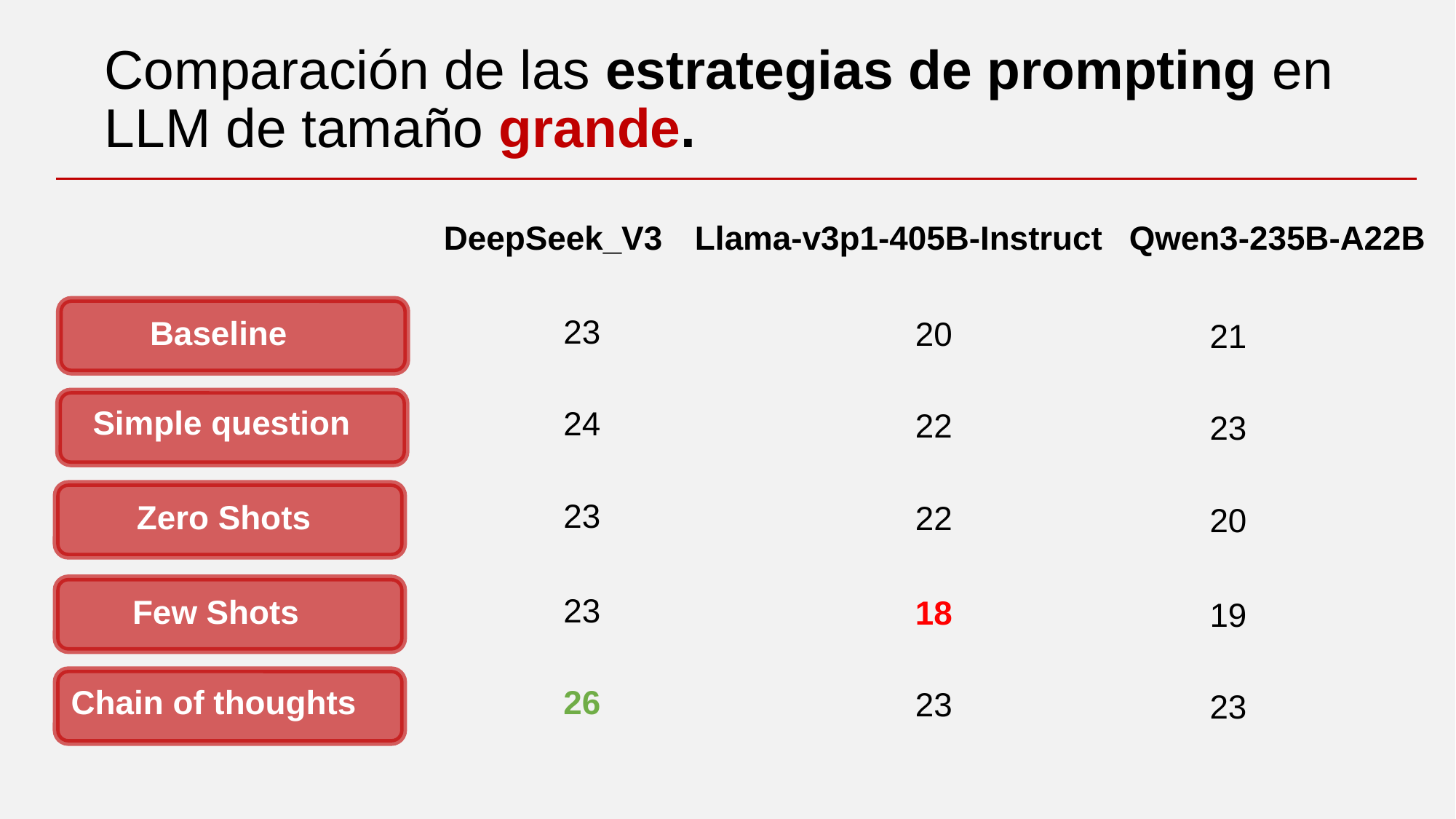

# Comparación de las estrategias de prompting en LLM de tamaño grande.
DeepSeek_V3
Llama-v3p1-405B-Instruct
Qwen3-235B-A22B

23
Baseline
20
21

Simple question
24
22
23

23
Zero Shots
22
20

23
Few Shots
18
19

Chain of thoughts
26
23
23